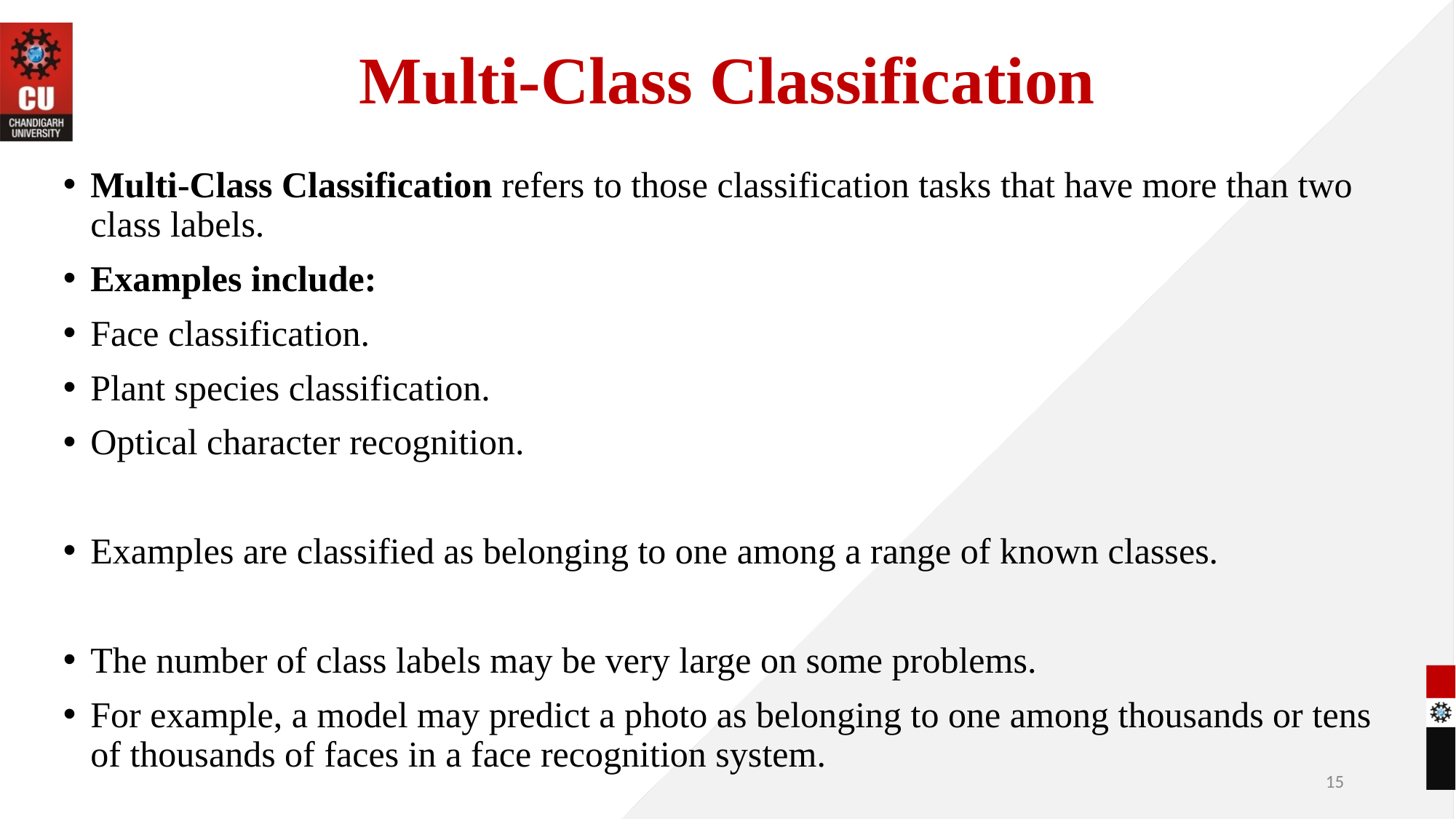

# Multi-Class Classification
Multi-Class Classification refers to those classification tasks that have more than two class labels.
Examples include:
Face classification.
Plant species classification.
Optical character recognition.

Examples are classified as belonging to one among a range of known classes.

The number of class labels may be very large on some problems.
For example, a model may predict a photo as belonging to one among thousands or tens of thousands of faces in a face recognition system.
15